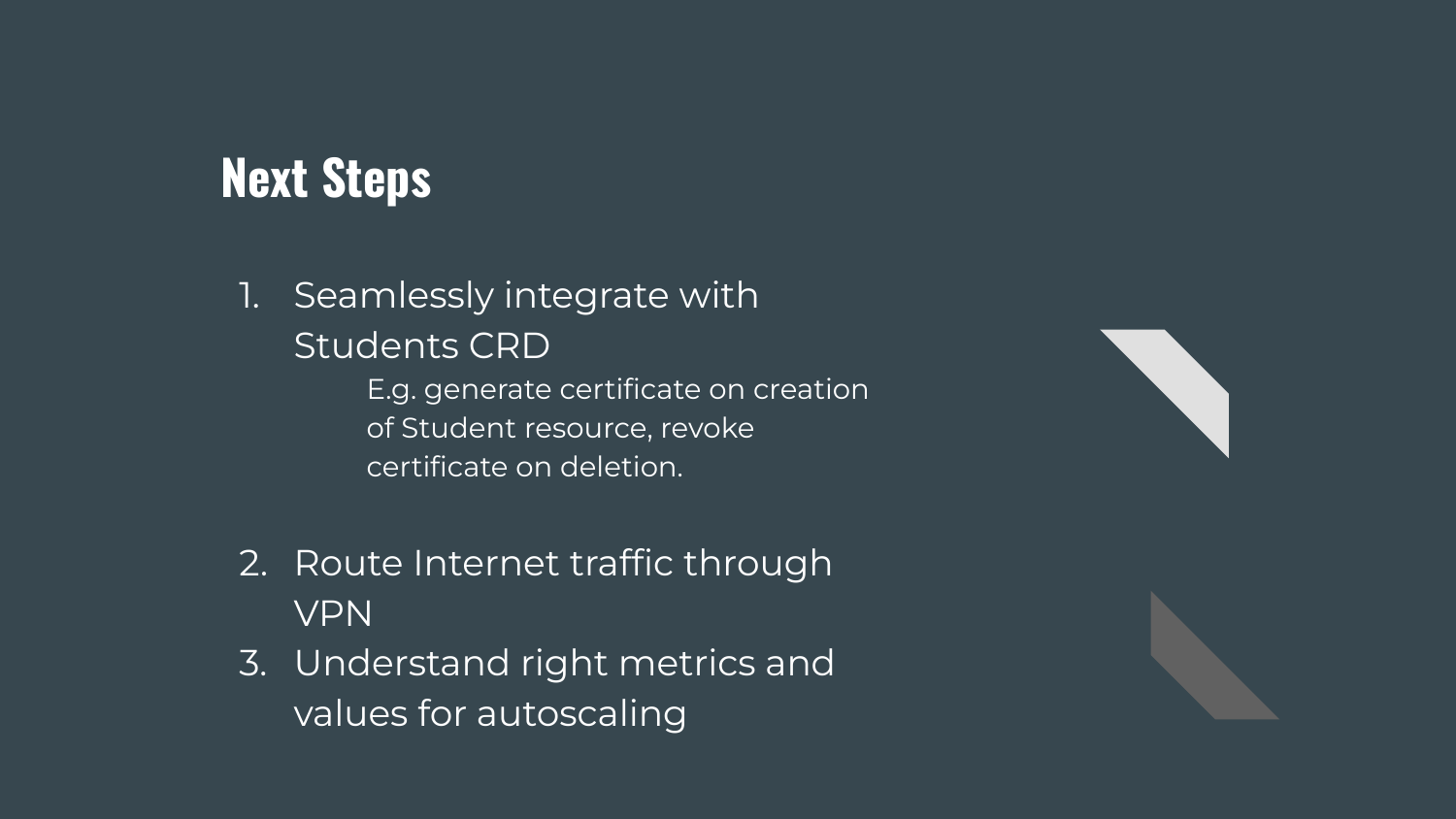

# Next Steps
Seamlessly integrate with Students CRD
E.g. generate certificate on creation of Student resource, revoke certificate on deletion.

Route Internet traffic through VPN
Understand right metrics and values for autoscaling